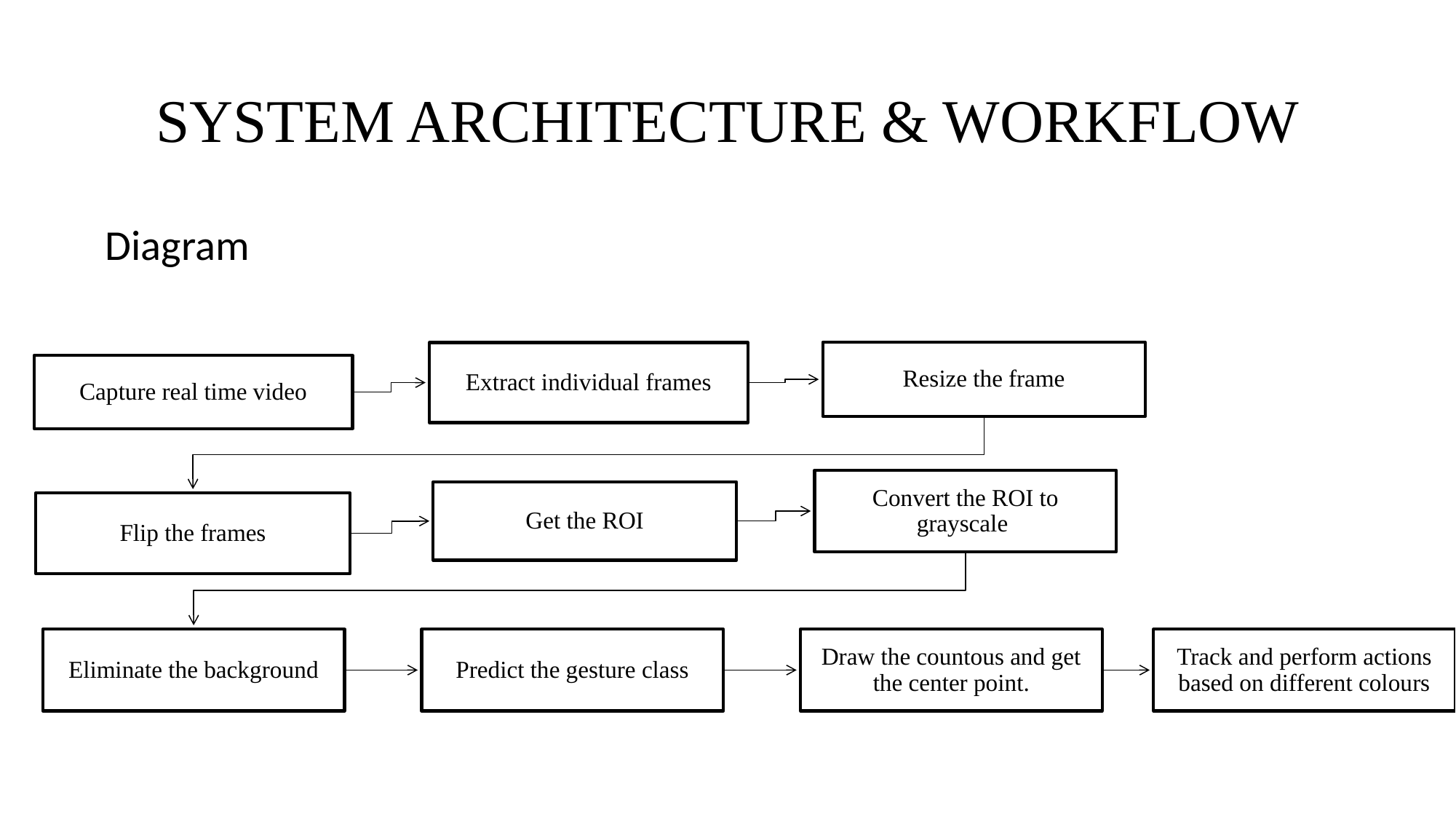

# SYSTEM ARCHITECTURE & WORKFLOW
Diagram

Capture real time video

Extract individual frames

Resize the frame

Flip the frames

Get the ROI

Convert the ROI to grayscale

Eliminate the background

Predict the gesture class

Draw the countous and get the center point.
Track and perform actions based on different colours